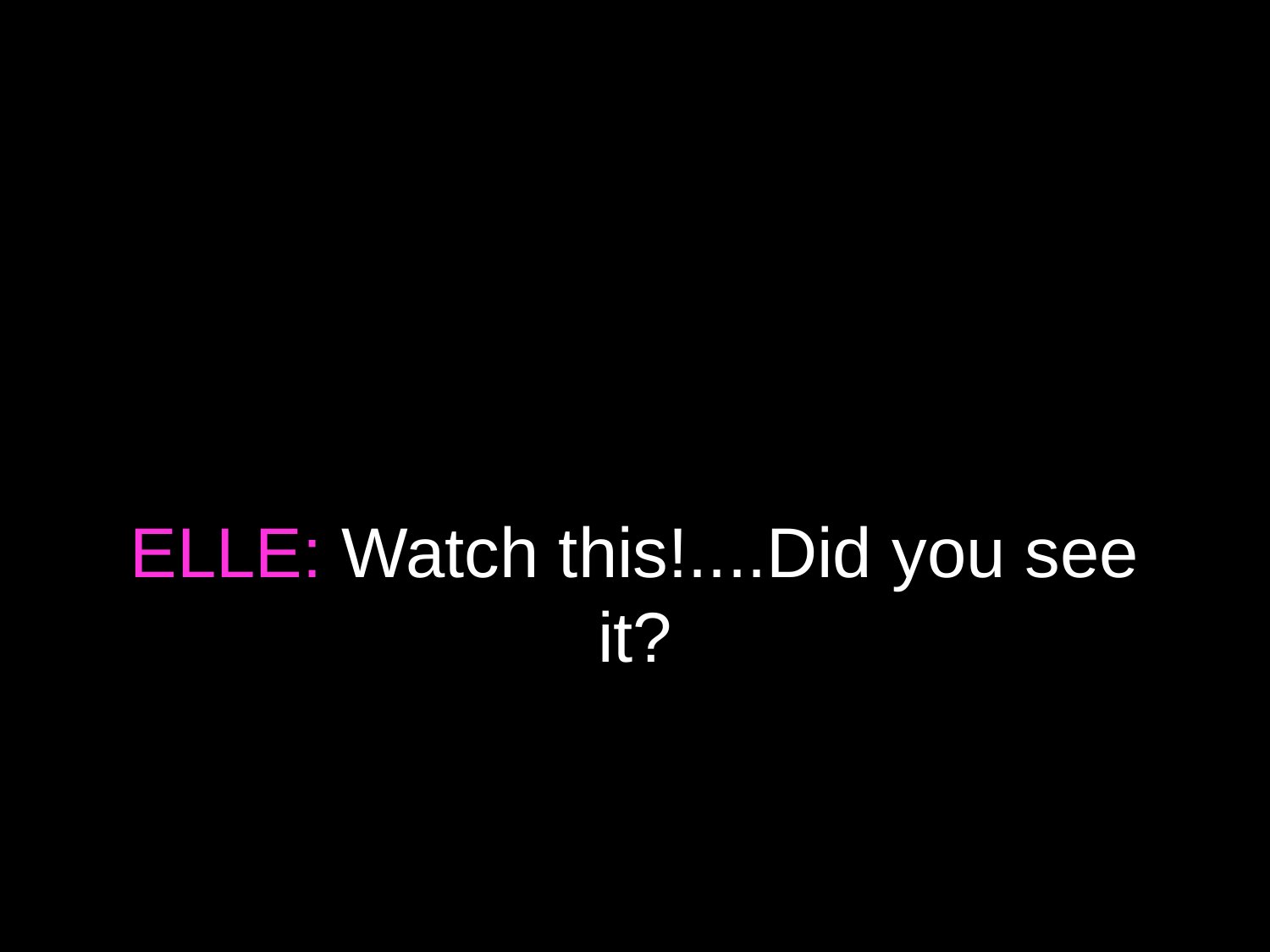

# ELLE: Watch this!....Did you see it?